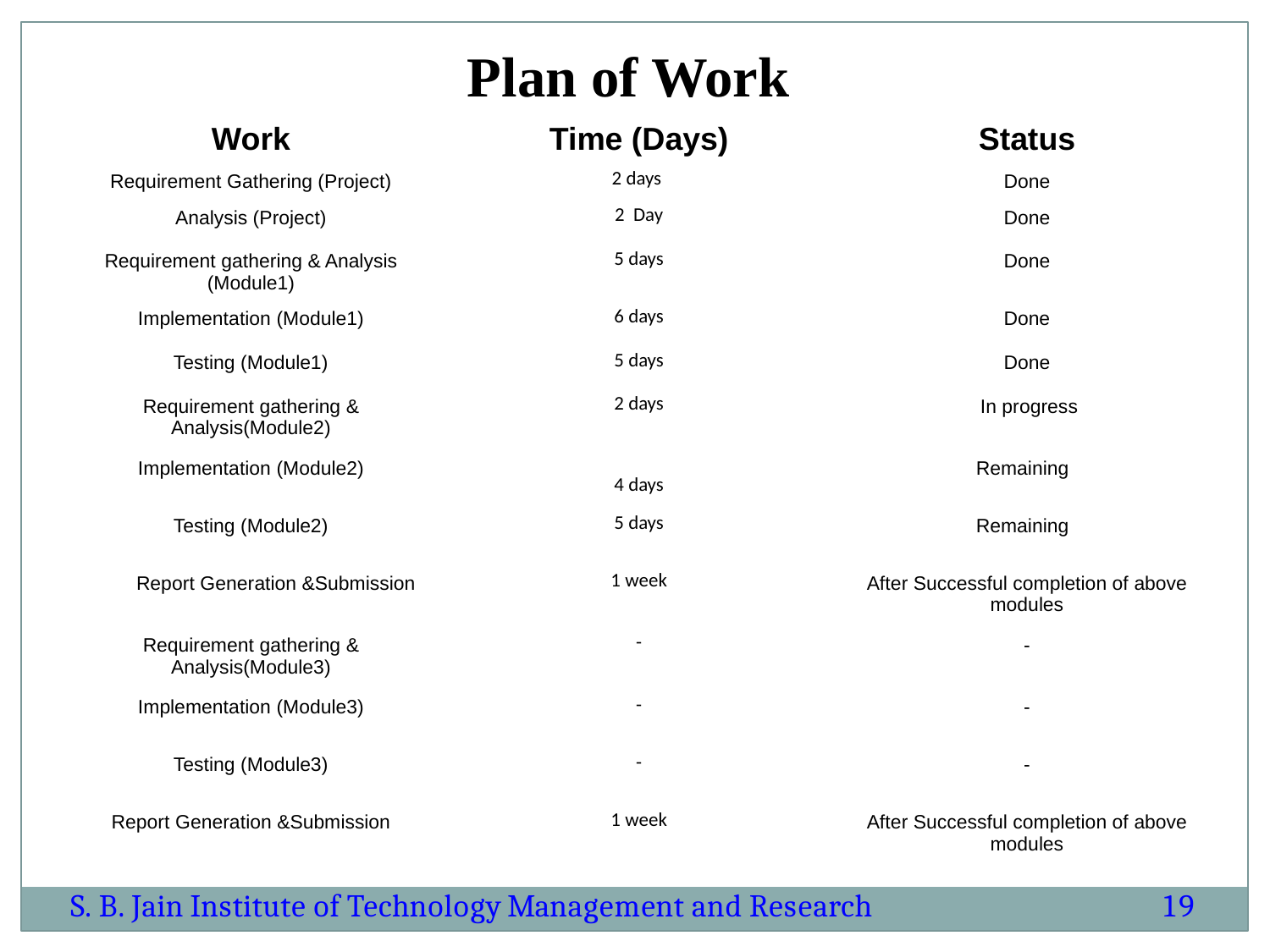

Plan of Work
| Work | Time (Days) | Status |
| --- | --- | --- |
| Requirement Gathering (Project) | 2 days | Done |
| Analysis (Project) | 2 Day | Done |
| Requirement gathering & Analysis (Module1) | 5 days | Done |
| Implementation (Module1) | 6 days | Done |
| Testing (Module1) | 5 days | Done |
| Requirement gathering & Analysis(Module2) | 2 days | In progress |
| Implementation (Module2) | 4 days | Remaining |
| Testing (Module2) | 5 days | Remaining |
| Report Generation &Submission | 1 week | After Successful completion of above modules |
| Requirement gathering & Analysis(Module3) | - | - |
| Implementation (Module3) | - | - |
| Testing (Module3) | - | - |
| Report Generation &Submission | 1 week | After Successful completion of above modules |
S. B. Jain Institute of Technology Management and Research
19